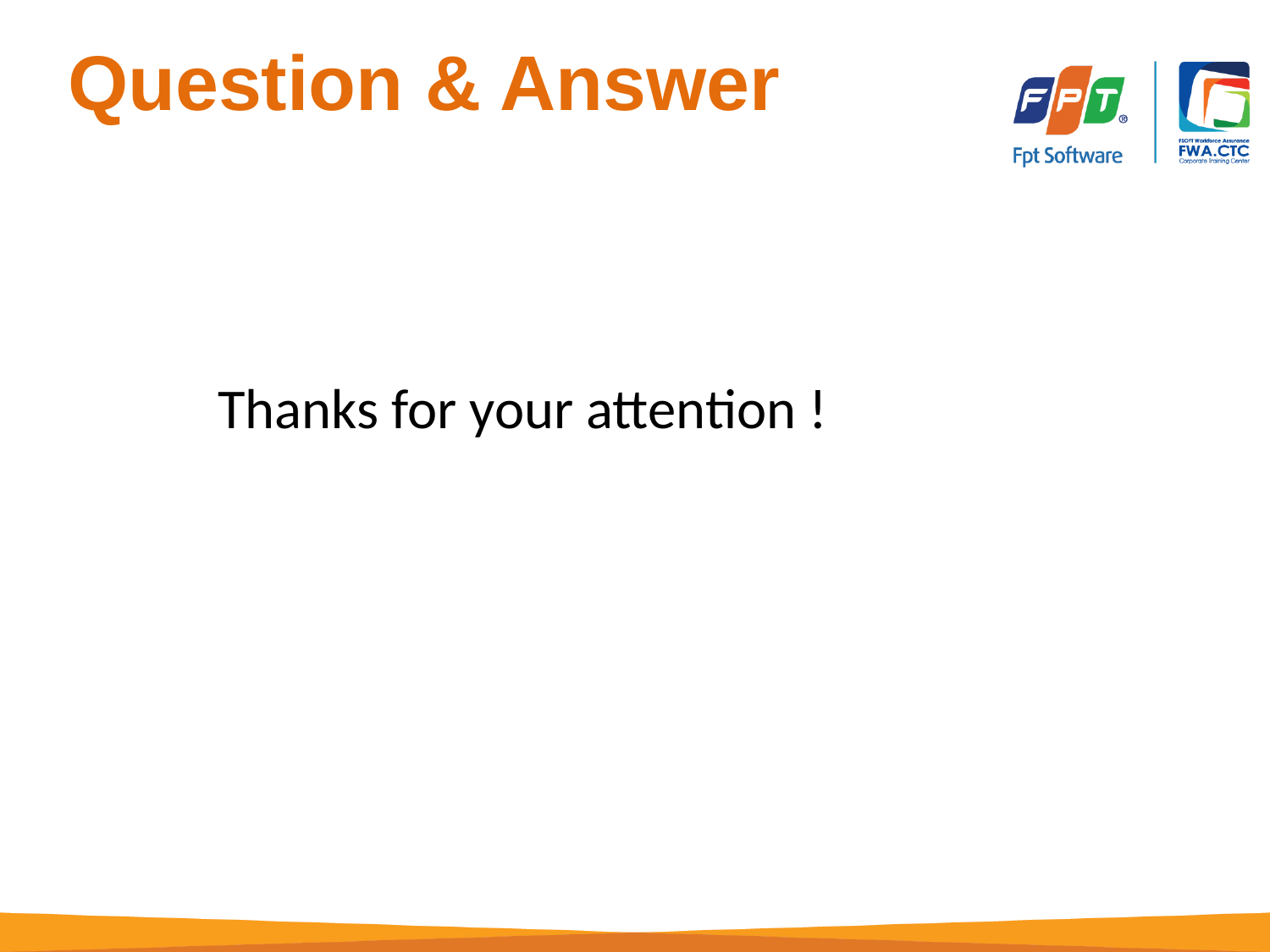

# Question & Answer

Thanks for your attention !